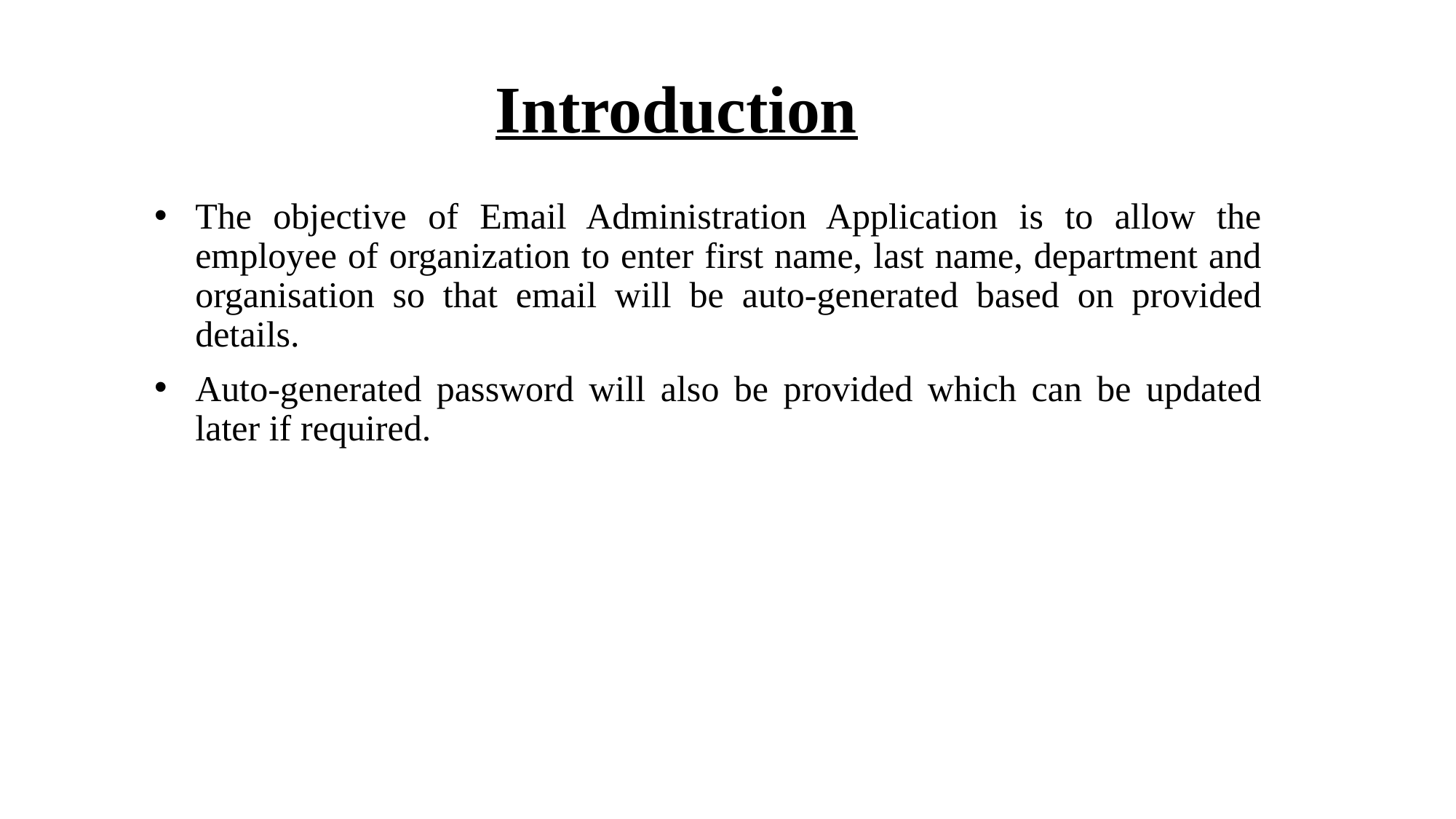

# Introduction
The objective of Email Administration Application is to allow the employee of organization to enter first name, last name, department and organisation so that email will be auto-generated based on provided details.
Auto-generated password will also be provided which can be updated later if required.